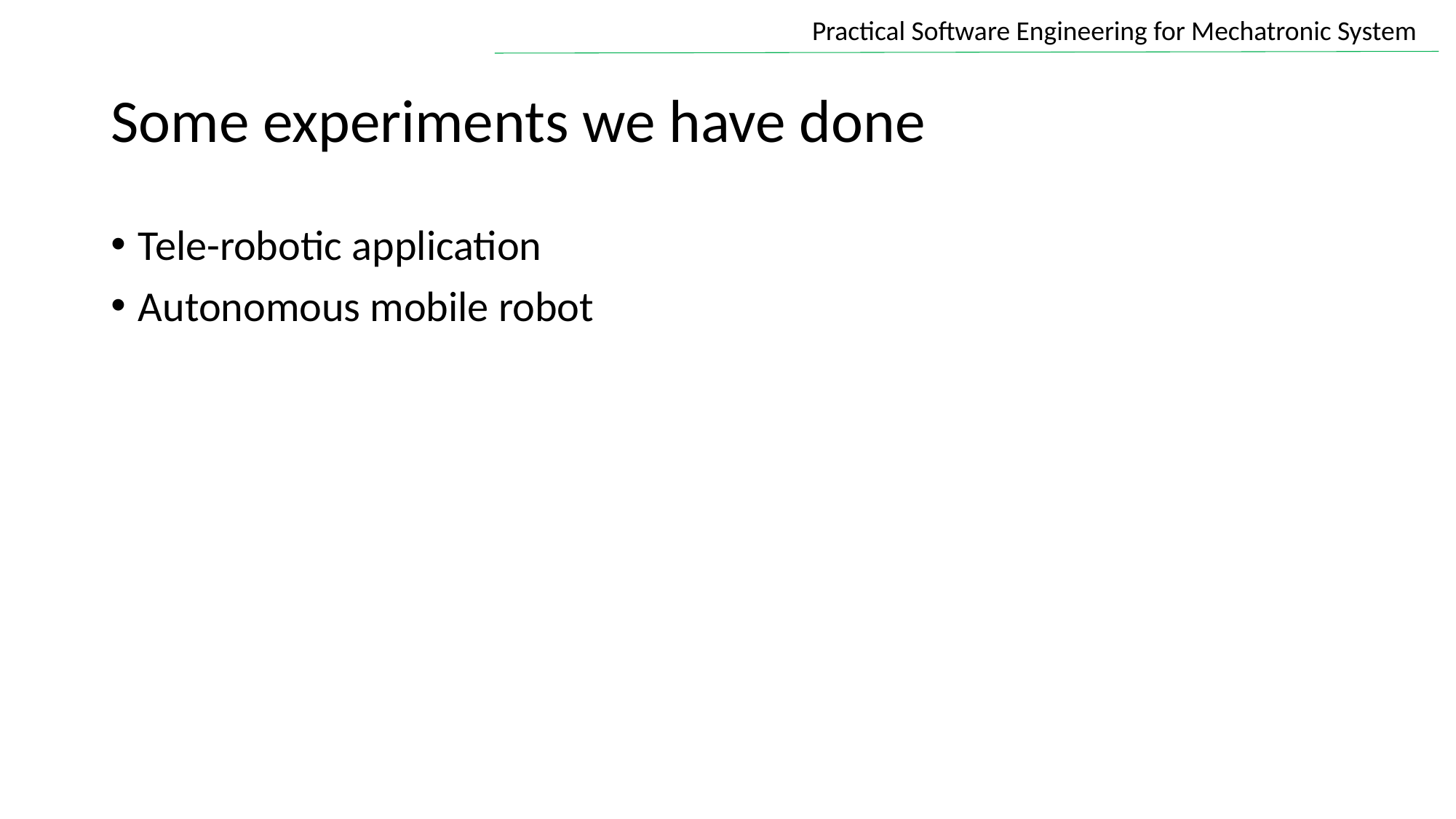

# Some experiments we have done
Tele-robotic application
Autonomous mobile robot